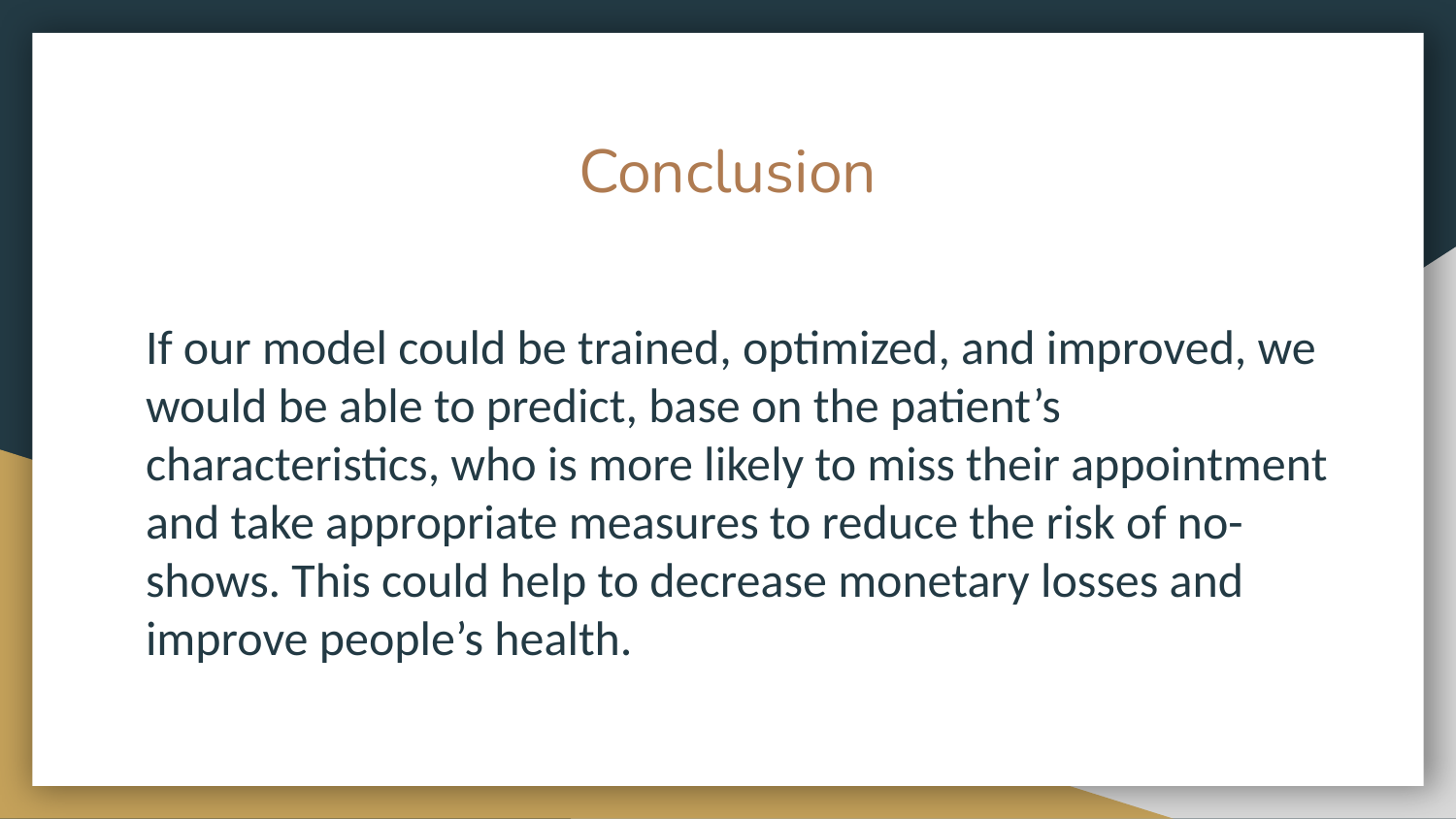

# Conclusion
If our model could be trained, optimized, and improved, we would be able to predict, base on the patient’s characteristics, who is more likely to miss their appointment and take appropriate measures to reduce the risk of no-shows. This could help to decrease monetary losses and improve people’s health.